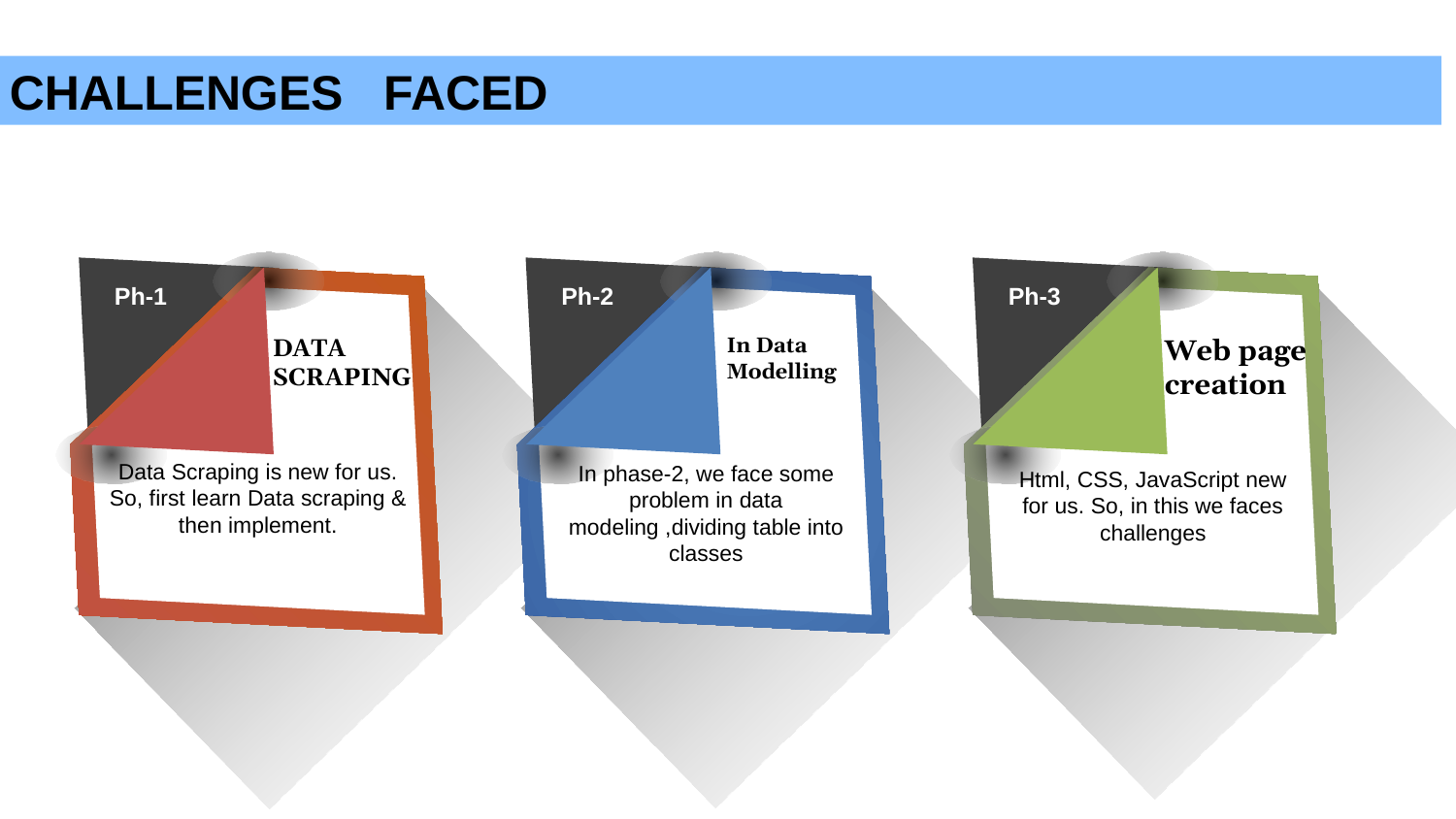

CHALLENGES   FACED

Ph-1
DATA SCRAPING
Data Scraping is new for us. So, first learn Data scraping & then implement.

Ph-2
In Data Modelling
In phase-2, we face some problem in data modeling ,dividing table into classes

Ph-3
Web page creation
Html, CSS, JavaScript new for us. So, in this we faces challenges